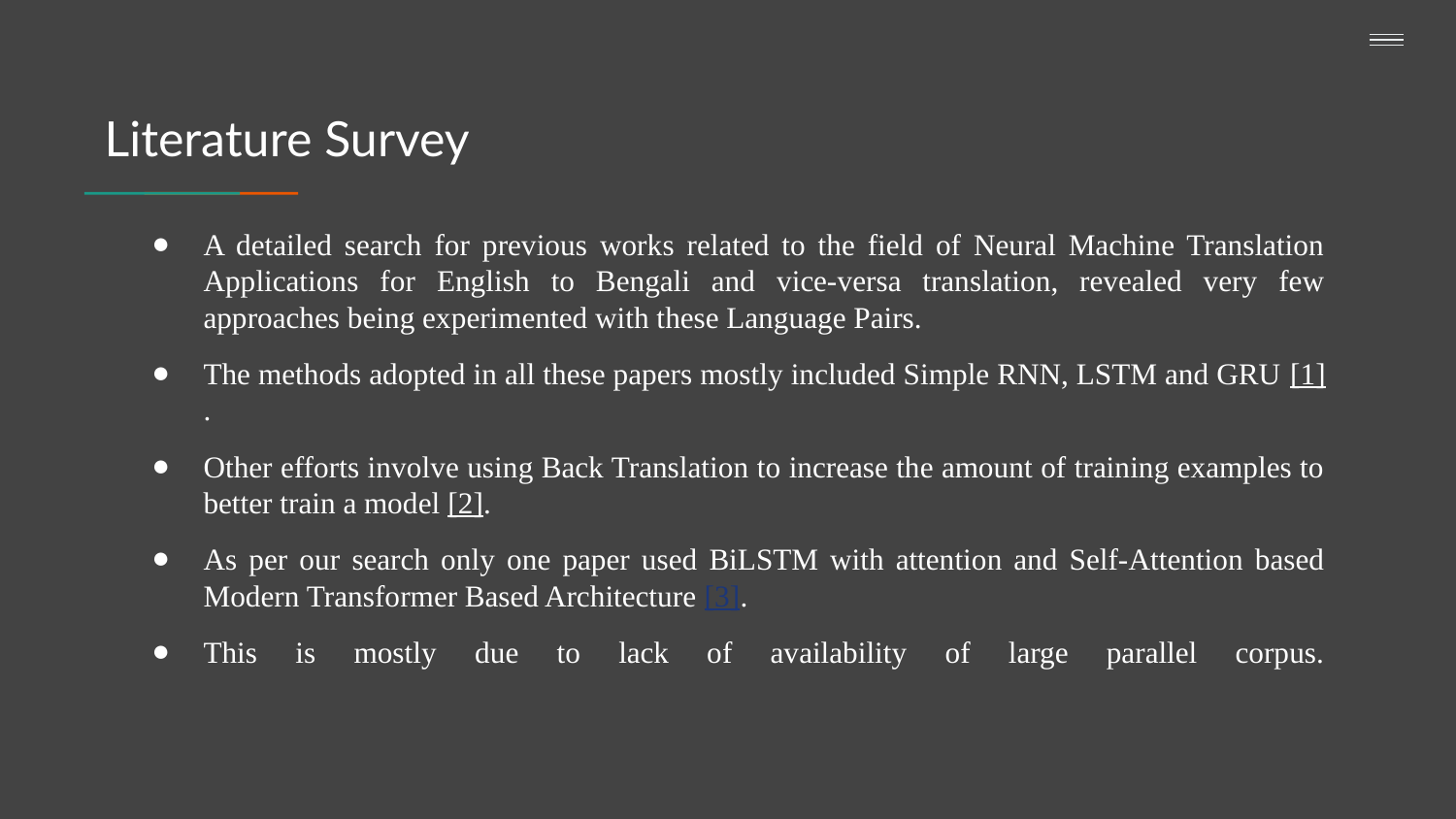

Literature Survey
# A detailed search for previous works related to the field of Neural Machine Translation Applications for English to Bengali and vice-versa translation, revealed very few approaches being experimented with these Language Pairs.
The methods adopted in all these papers mostly included Simple RNN, LSTM and GRU [1].
Other efforts involve using Back Translation to increase the amount of training examples to better train a model [2].
As per our search only one paper used BiLSTM with attention and Self-Attention based Modern Transformer Based Architecture [3].
This is mostly due to lack of availability of large parallel corpus.